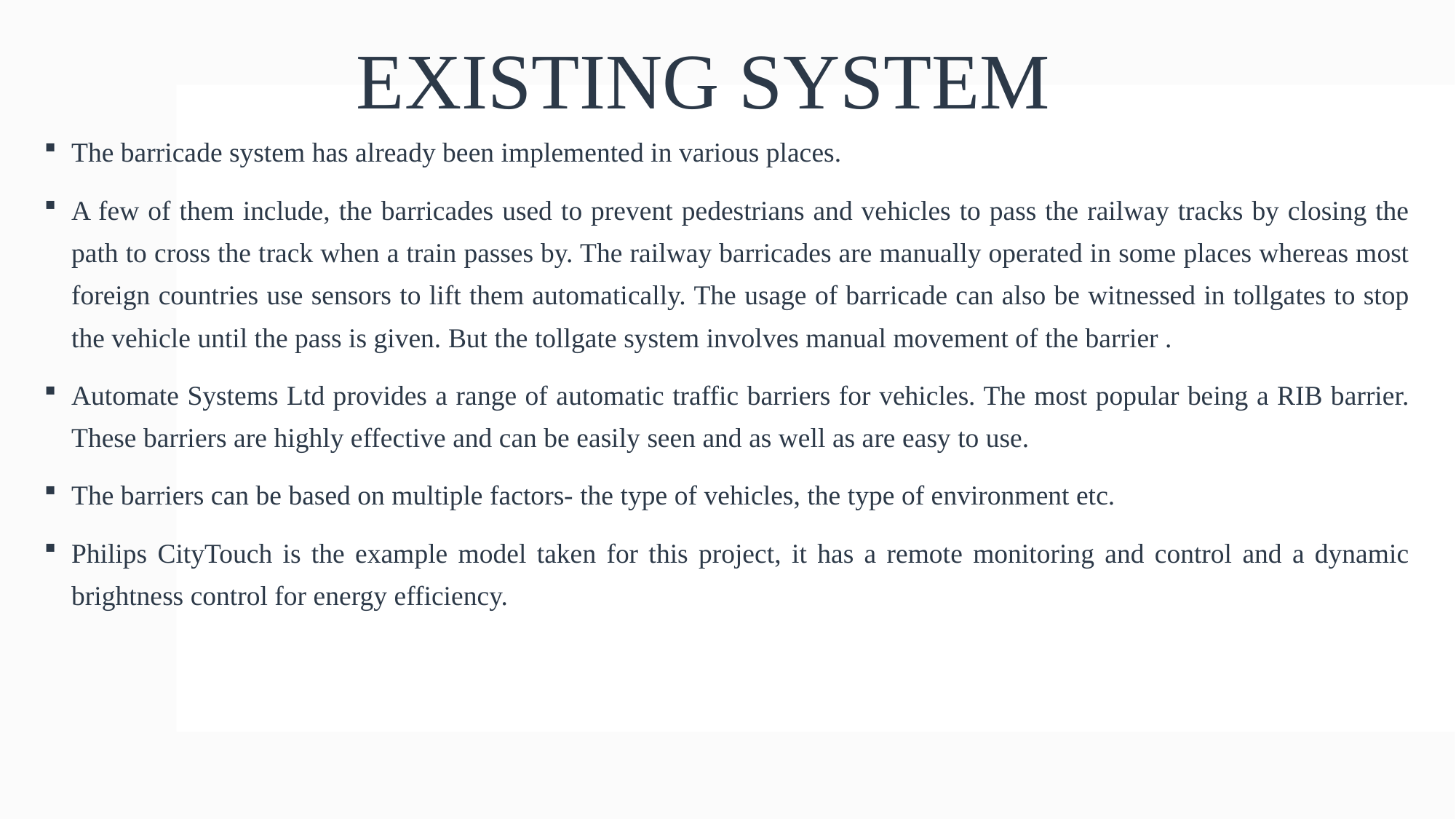

# EXISTING SYSTEM
The barricade system has already been implemented in various places.
A few of them include, the barricades used to prevent pedestrians and vehicles to pass the railway tracks by closing the path to cross the track when a train passes by. The railway barricades are manually operated in some places whereas most foreign countries use sensors to lift them automatically. The usage of barricade can also be witnessed in tollgates to stop the vehicle until the pass is given. But the tollgate system involves manual movement of the barrier .
Automate Systems Ltd provides a range of automatic traffic barriers for vehicles. The most popular being a RIB barrier. These barriers are highly effective and can be easily seen and as well as are easy to use.
The barriers can be based on multiple factors- the type of vehicles, the type of environment etc.
Philips CityTouch is the example model taken for this project, it has a remote monitoring and control and a dynamic brightness control for energy efficiency.